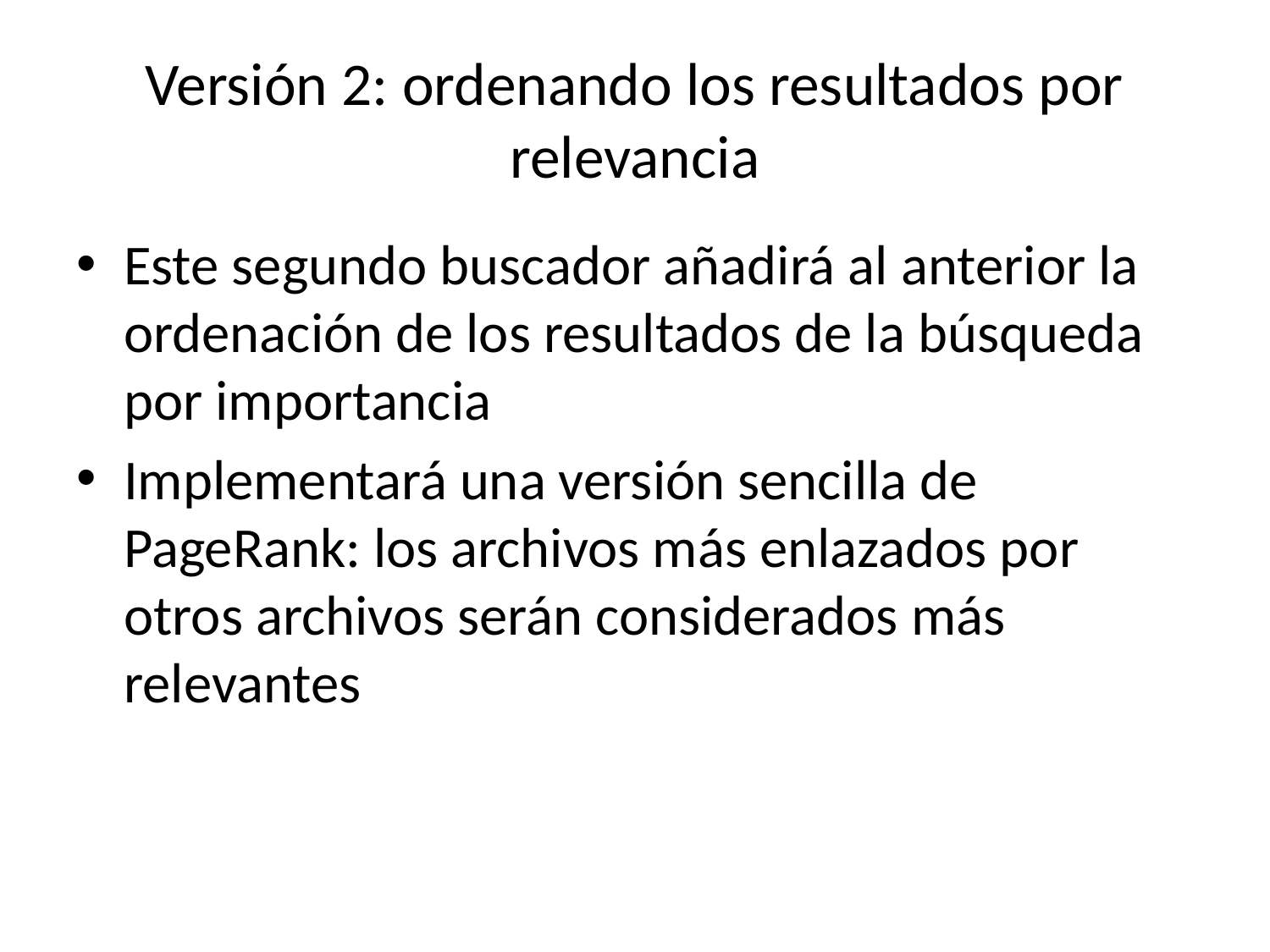

# Versión 2: ordenando los resultados por relevancia
Este segundo buscador añadirá al anterior la ordenación de los resultados de la búsqueda por importancia
Implementará una versión sencilla de PageRank: los archivos más enlazados por otros archivos serán considerados más relevantes